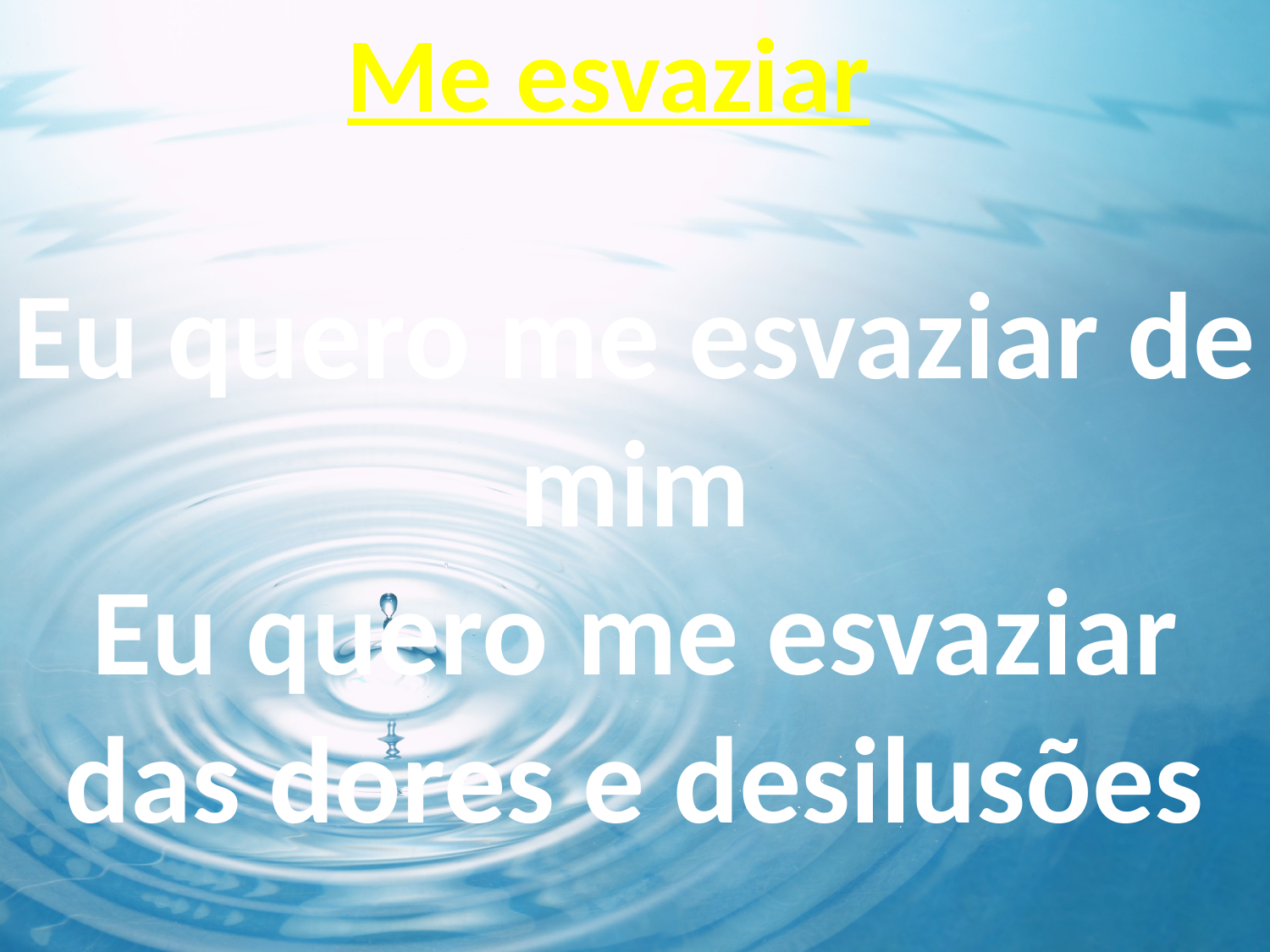

Me esvaziar
Eu quero me esvaziar de mim
Eu quero me esvaziar das dores e desilusões